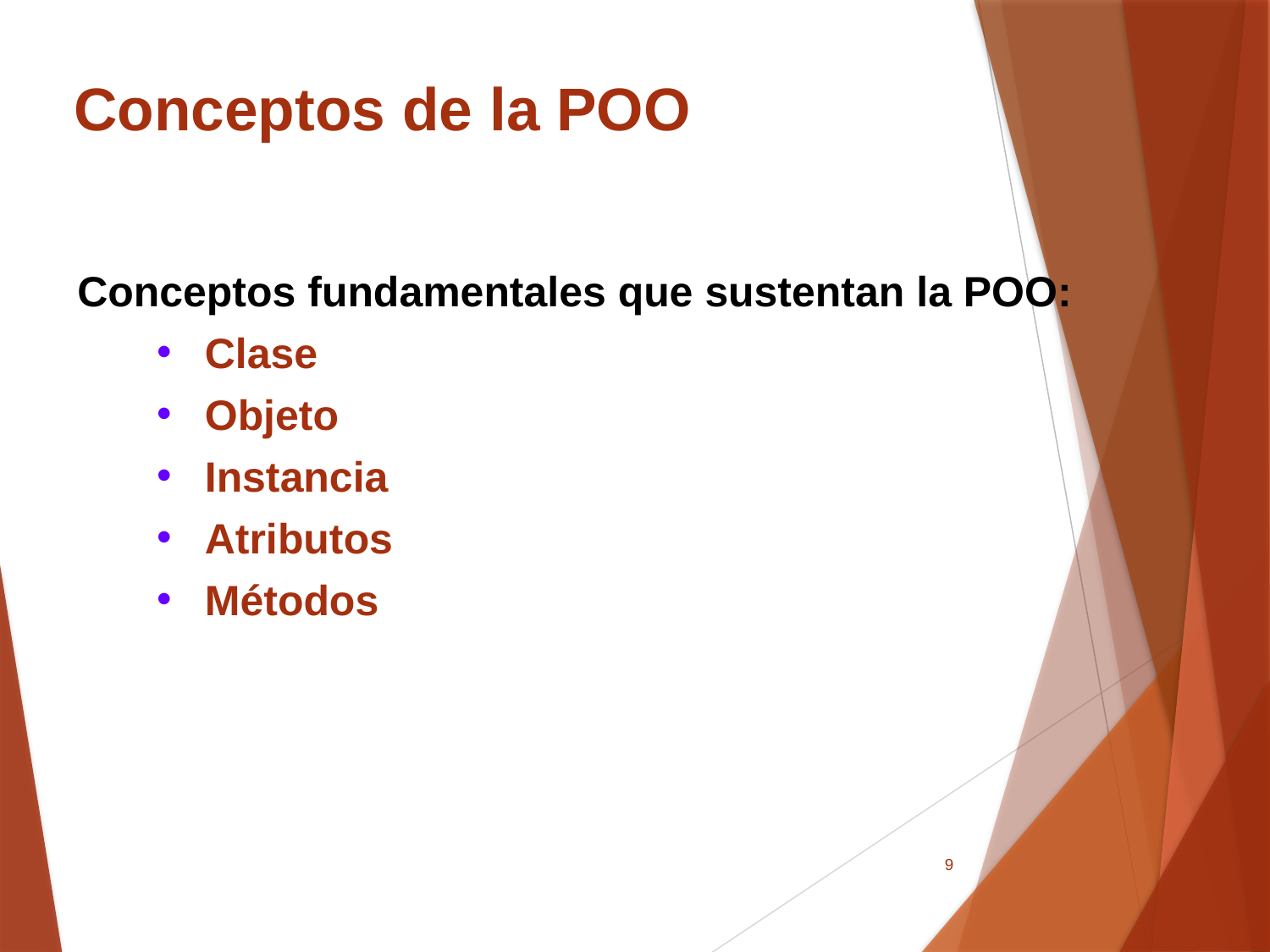

# Conceptos de la POO

Conceptos fundamentales que sustentan la POO:
Clase
Objeto
Instancia
Atributos
Métodos
9